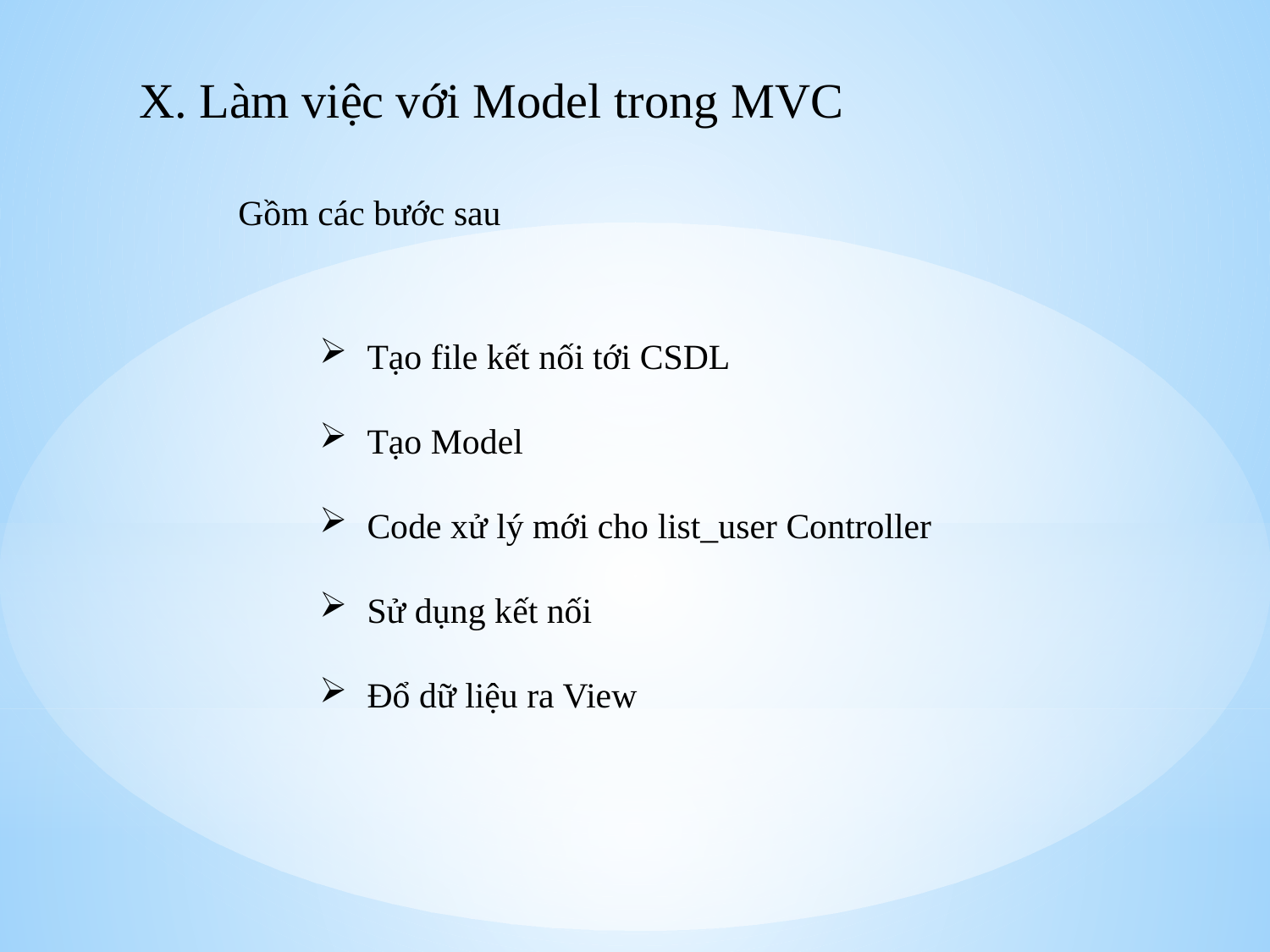

X. Làm việc với Model trong MVC
Gồm các bước sau
Tạo file kết nối tới CSDL
Tạo Model
Code xử lý mới cho list_user Controller
Sử dụng kết nối
Đổ dữ liệu ra View